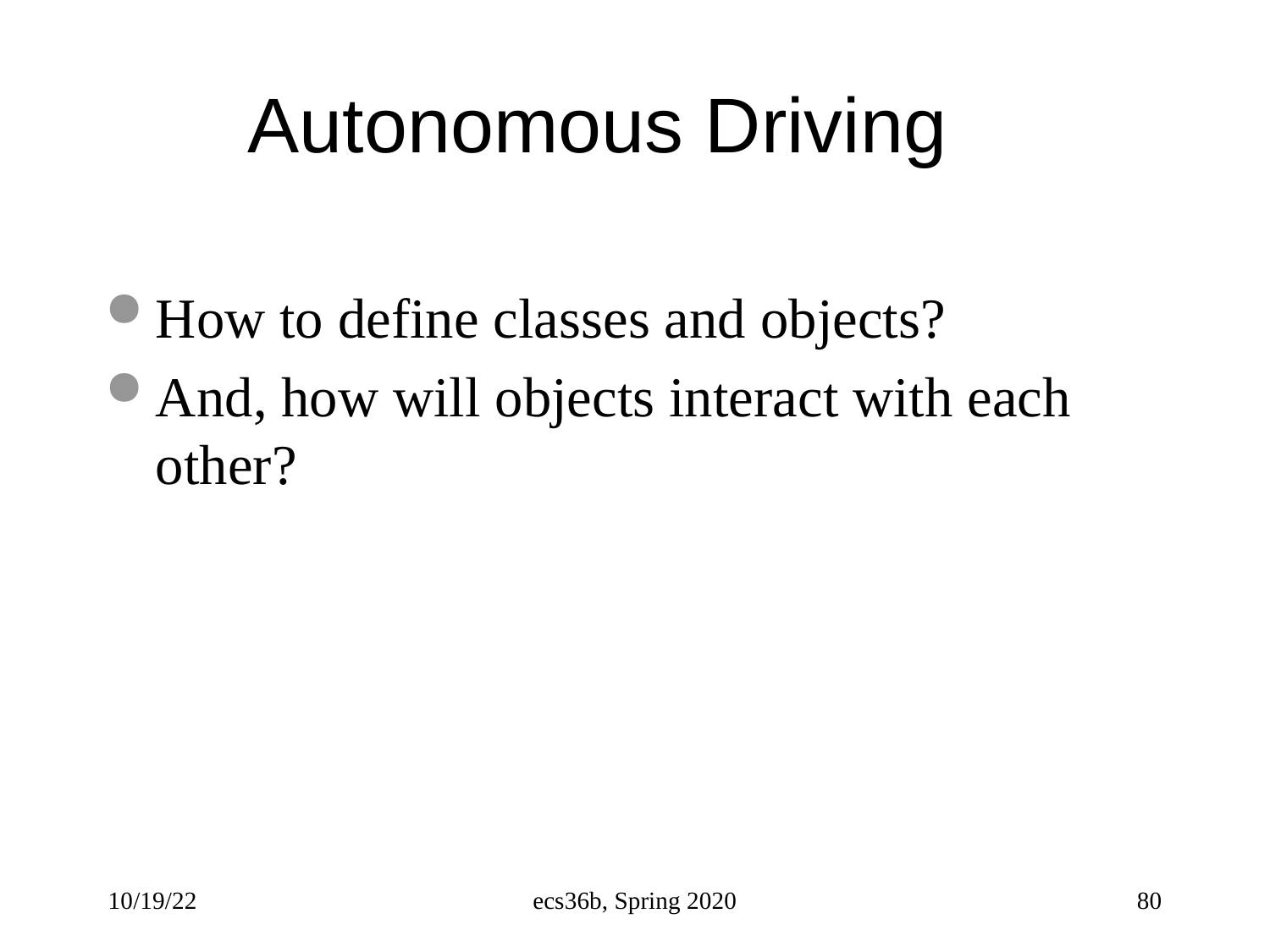

# Autonomous Driving
How to define classes and objects?
And, how will objects interact with each other?
10/19/22
ecs36b, Spring 2020
80